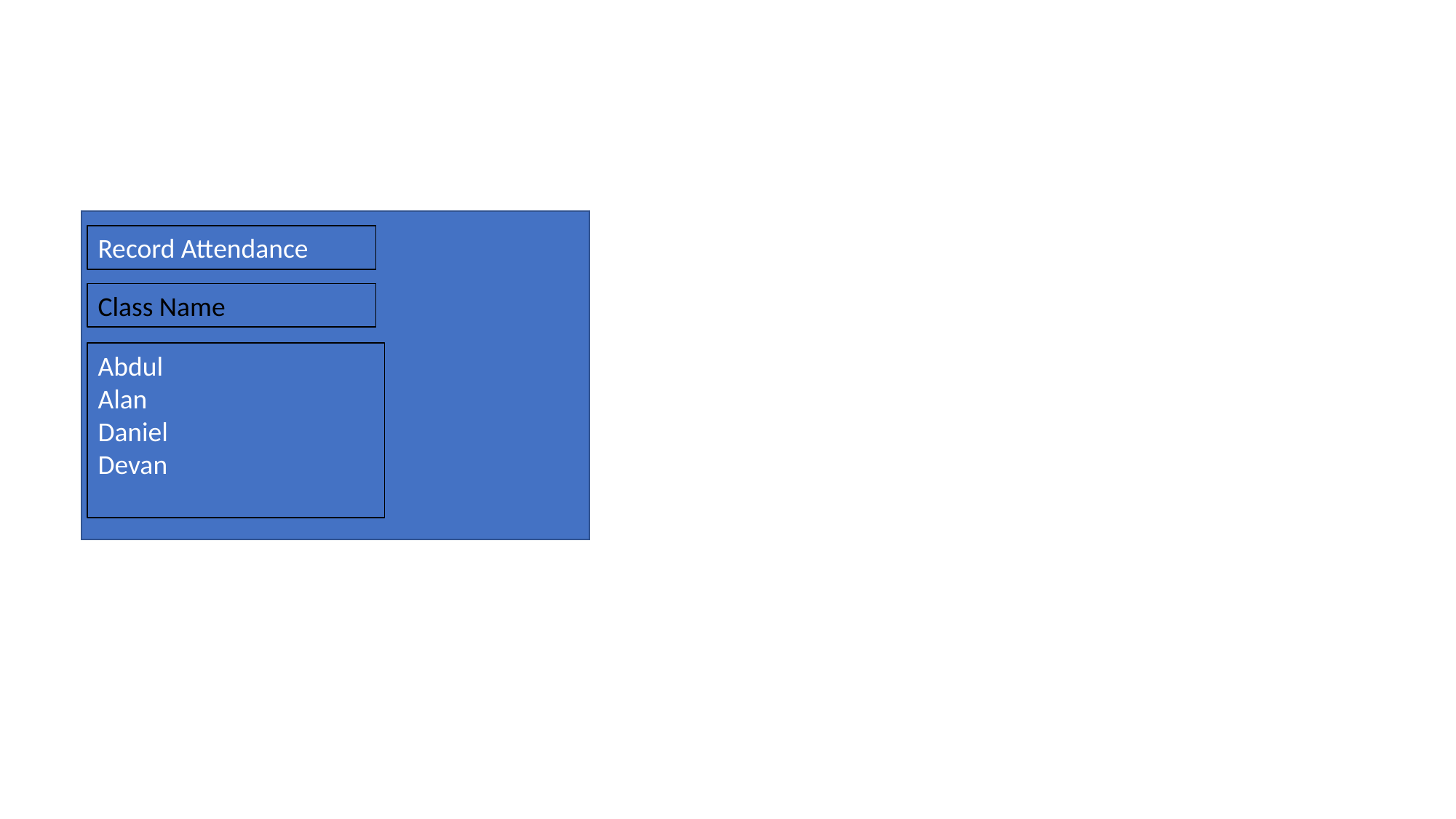

Record Attendance
Class Name
Abdul
Alan
Daniel
Devan